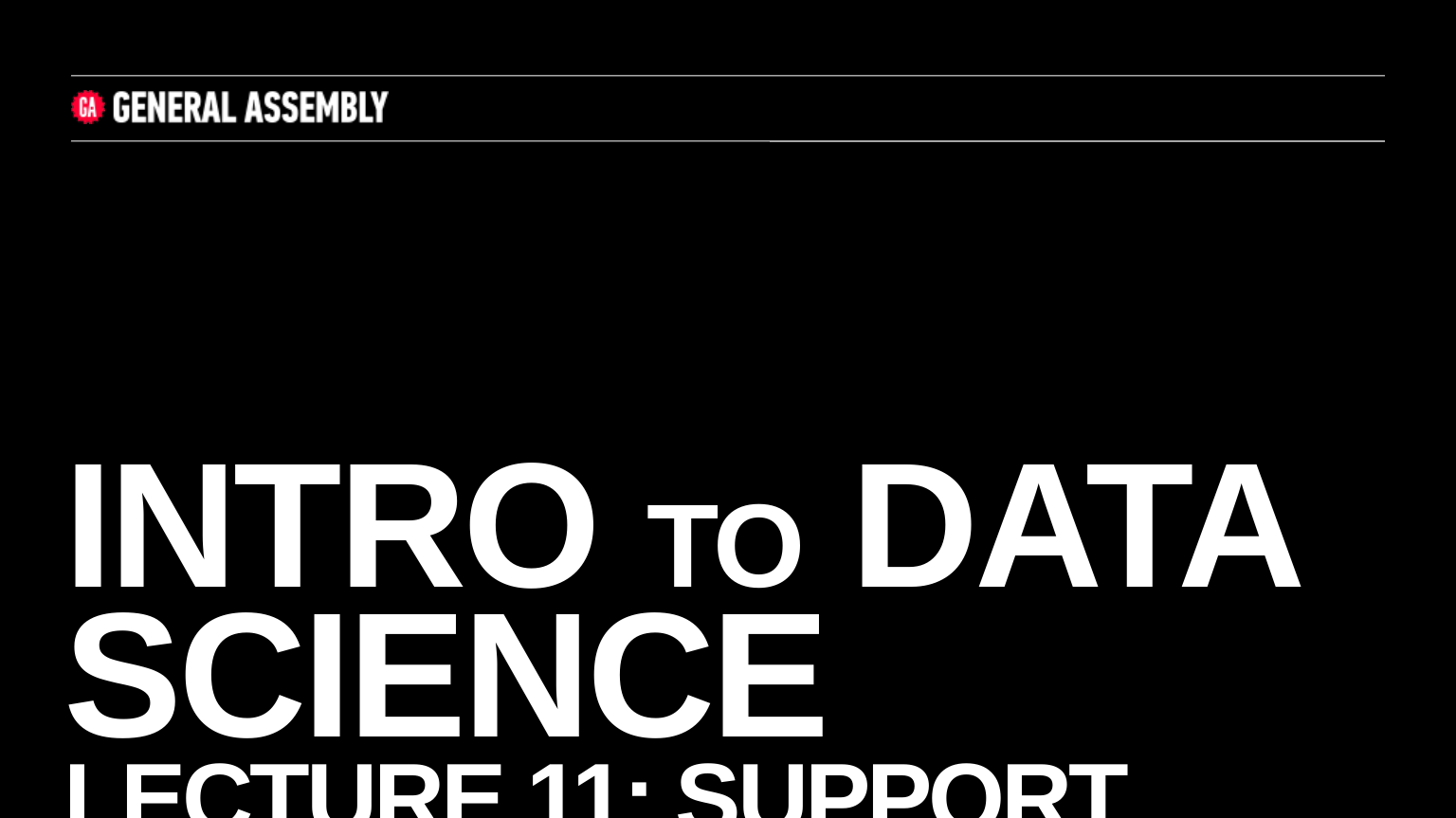

# INTRO to DATA SCIENCE Lecture 11: support vector machines